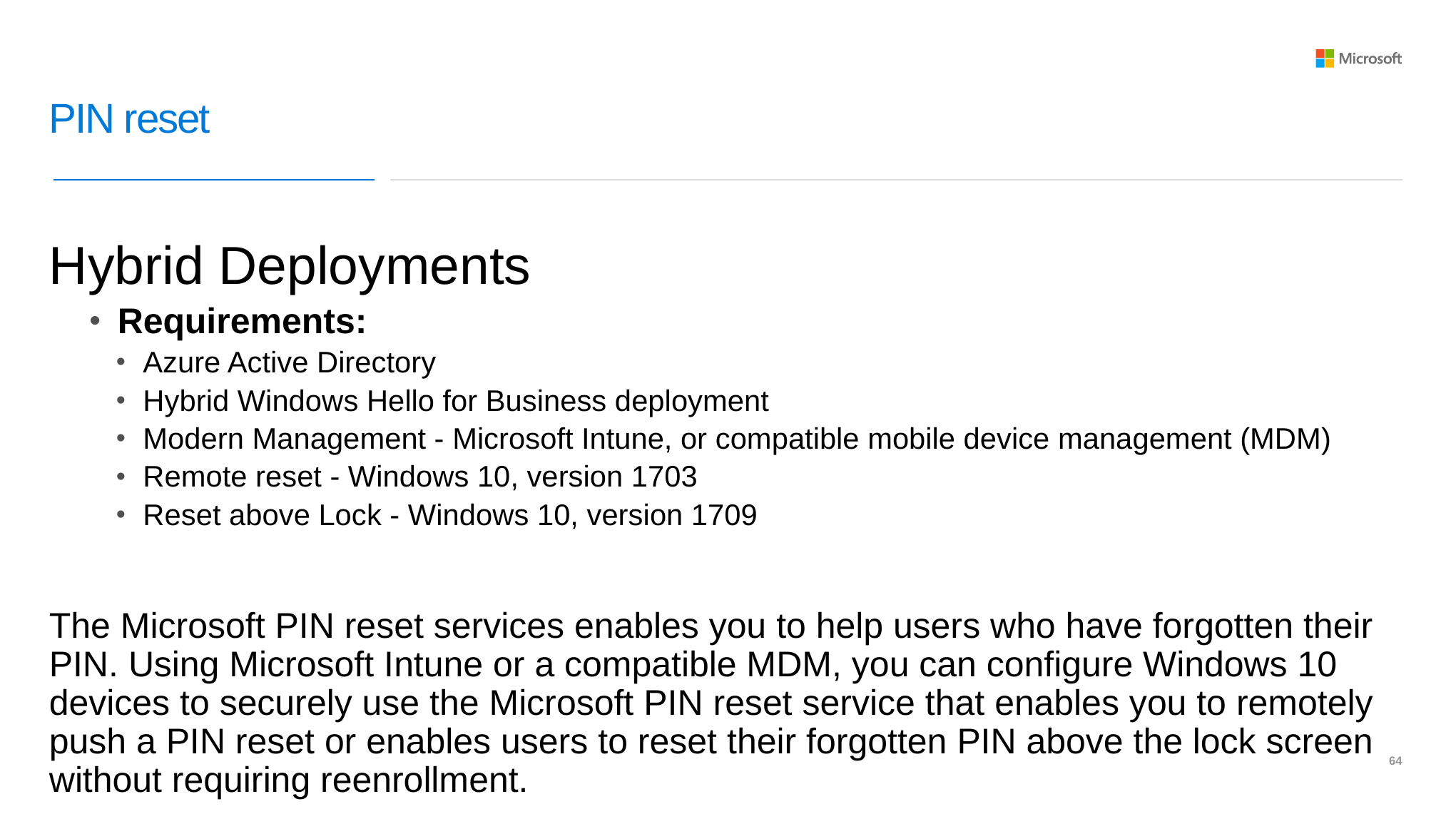

# PIN reset
Hybrid Deployments
Requirements:
Azure Active Directory
Hybrid Windows Hello for Business deployment
Modern Management - Microsoft Intune, or compatible mobile device management (MDM)
Remote reset - Windows 10, version 1703
Reset above Lock - Windows 10, version 1709

The Microsoft PIN reset services enables you to help users who have forgotten their PIN. Using Microsoft Intune or a compatible MDM, you can configure Windows 10 devices to securely use the Microsoft PIN reset service that enables you to remotely push a PIN reset or enables users to reset their forgotten PIN above the lock screen without requiring reenrollment.
64